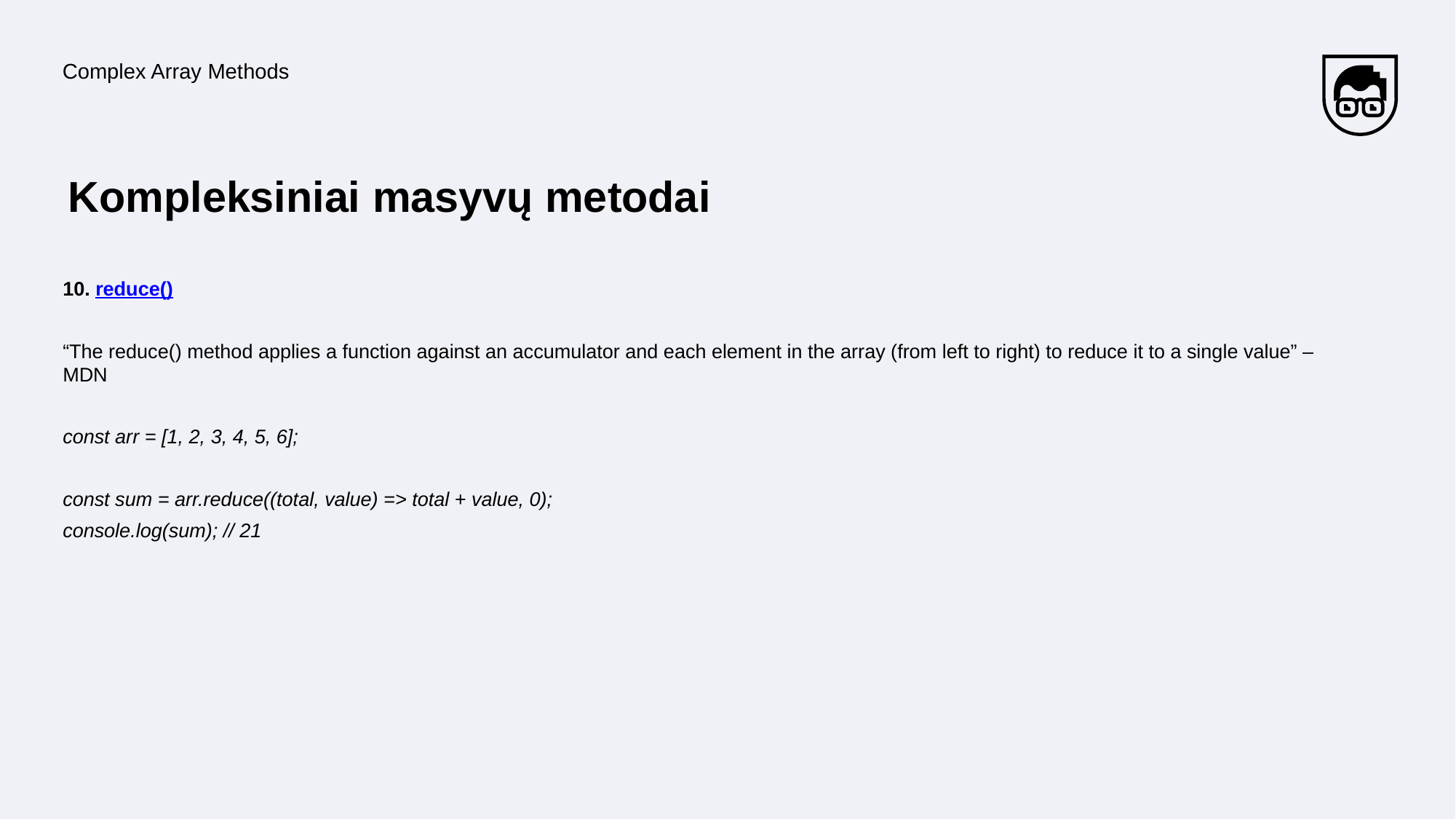

Complex Array Methods
# Kompleksiniai masyvų metodai
10. reduce()

“The reduce() method applies a function against an accumulator and each element in the array (from left to right) to reduce it to a single value” – MDN

const arr = [1, 2, 3, 4, 5, 6];

const sum = arr.reduce((total, value) => total + value, 0);
console.log(sum); // 21